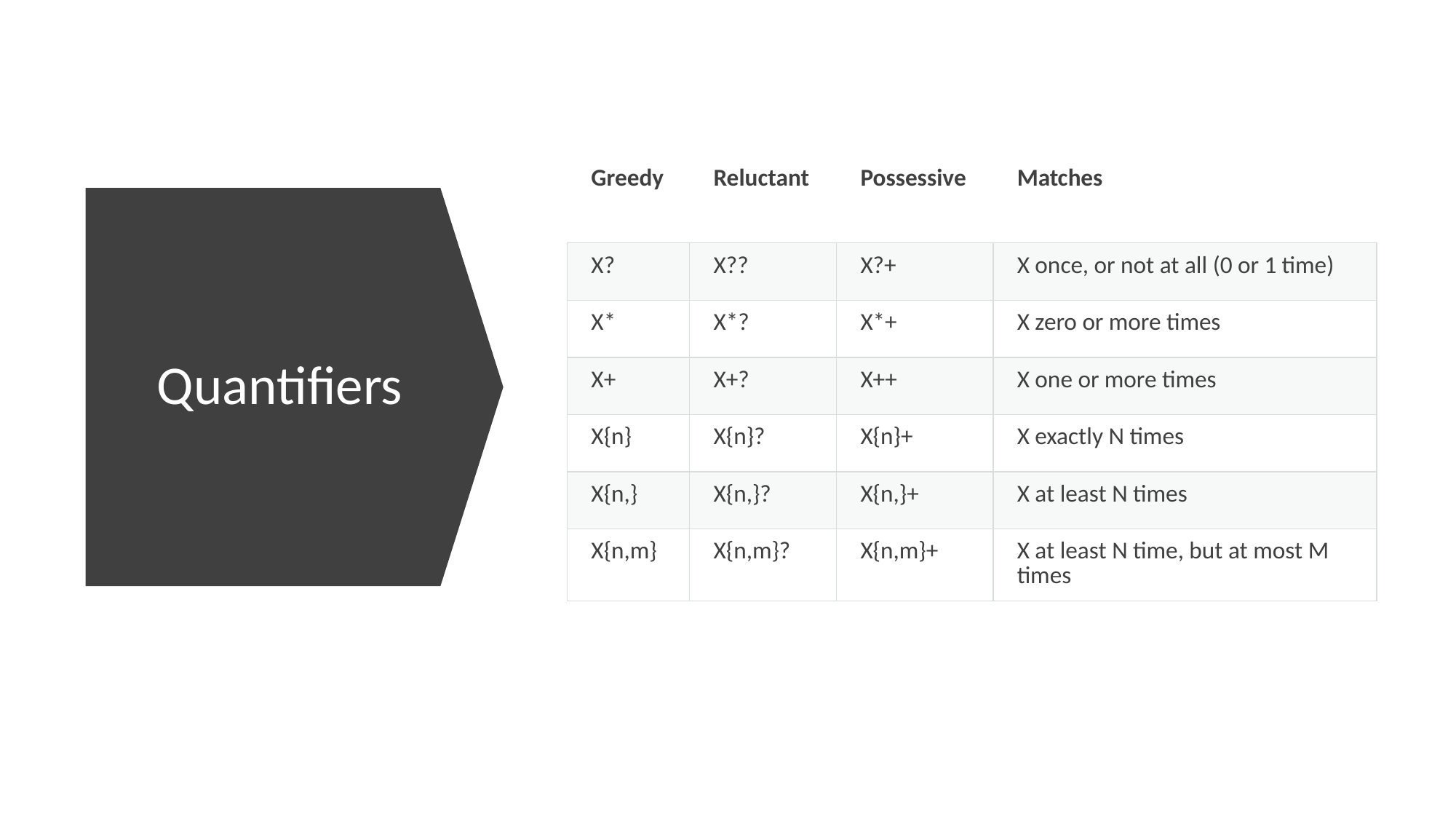

| Greedy | Reluctant | Possessive | Matches |
| --- | --- | --- | --- |
| X? | X?? | X?+ | X once, or not at all (0 or 1 time) |
| X\* | X\*? | X\*+ | X zero or more times |
| X+ | X+? | X++ | X one or more times |
| X{n} | X{n}? | X{n}+ | X exactly N times |
| X{n,} | X{n,}? | X{n,}+ | X at least N times |
| X{n,m} | X{n,m}? | X{n,m}+ | X at least N time, but at most M times |

# Quantifiers